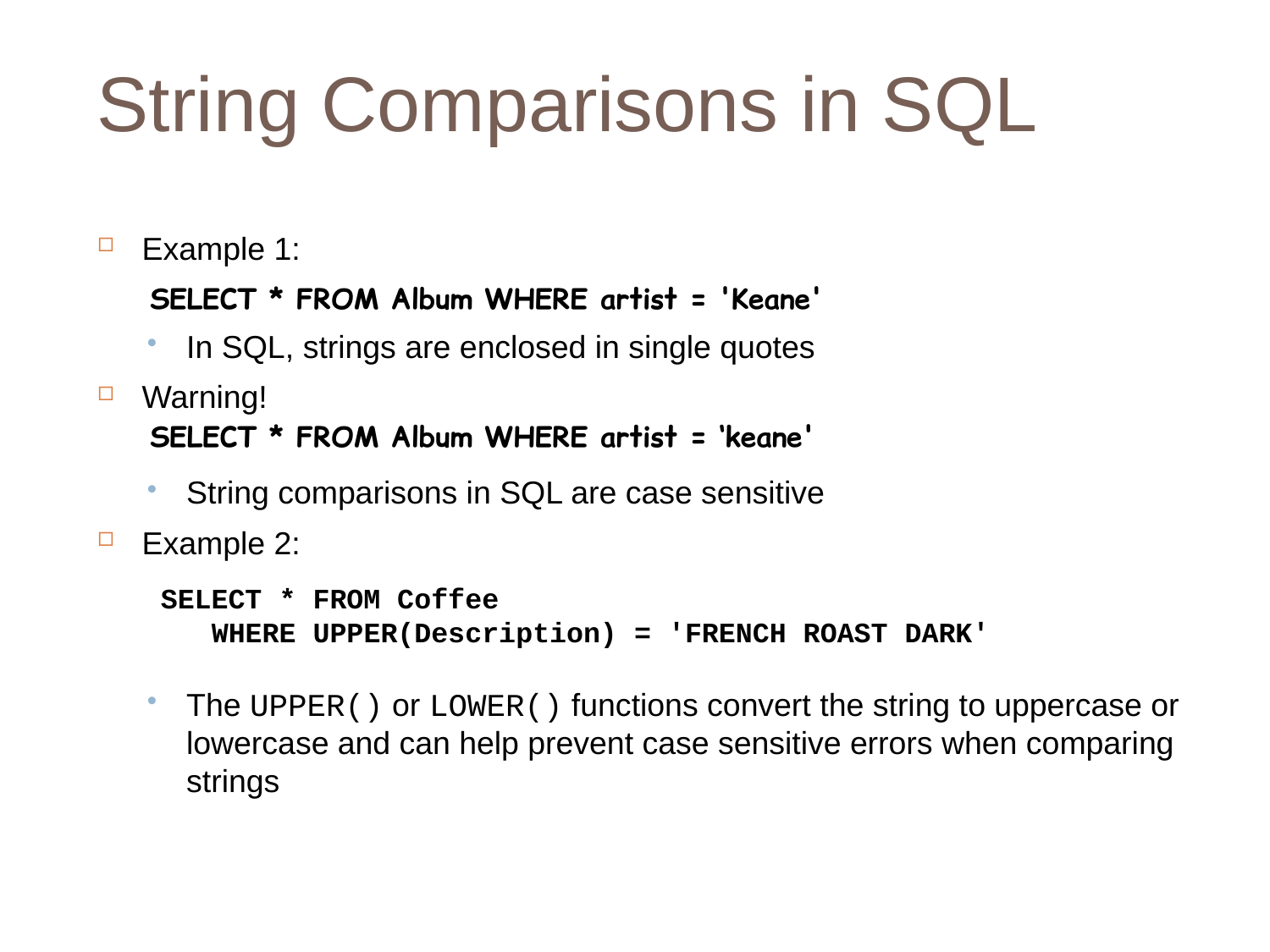

String Comparisons in SQL
Example 1:

In SQL, strings are enclosed in single quotes
Warning!

String comparisons in SQL are case sensitive
Example 2:

The UPPER() or LOWER() functions convert the string to uppercase or lowercase and can help prevent case sensitive errors when comparing strings

SELECT * FROM Album WHERE artist = 'Keane'
SELECT * FROM Album WHERE artist = ‘keane'
SELECT * FROM Coffee
   WHERE UPPER(Description) = 'FRENCH ROAST DARK'